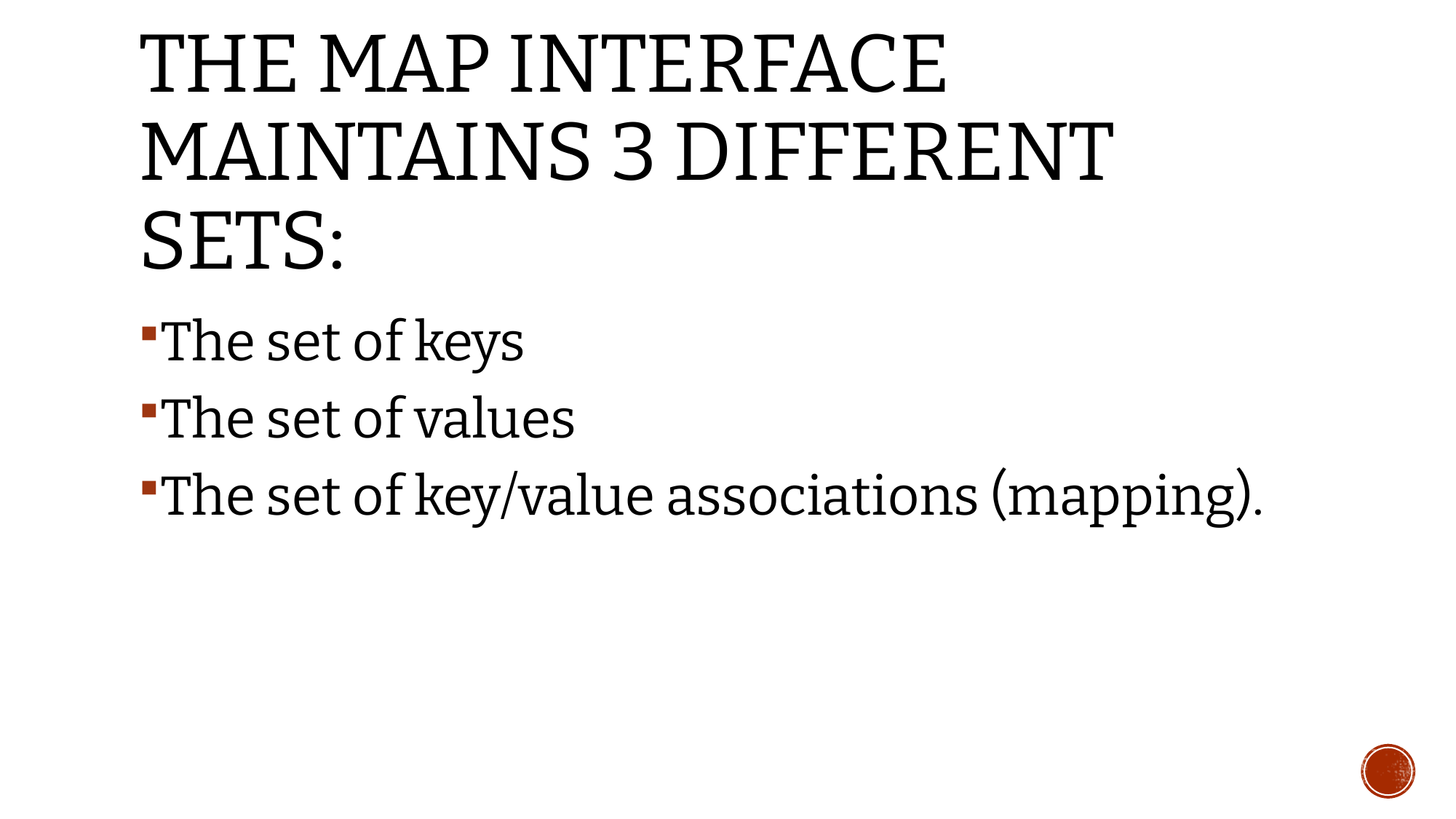

# The Map interface maintains 3 different sets:

The set of keys
The set of values
The set of key/value associations (mapping).